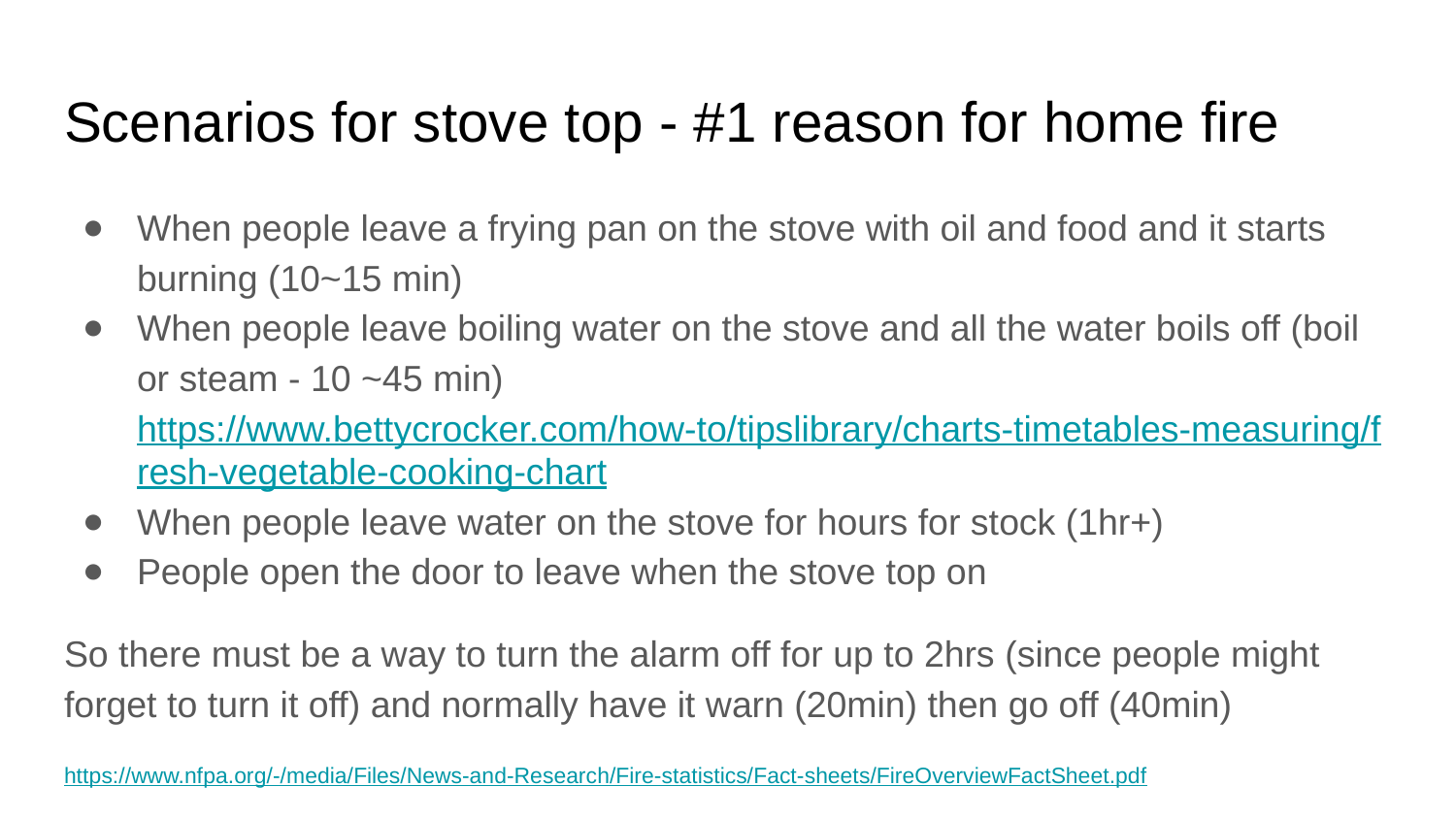

# Scenarios for stove top - #1 reason for home fire
When people leave a frying pan on the stove with oil and food and it starts burning (10~15 min)
When people leave boiling water on the stove and all the water boils off (boil or steam - 10 ~45 min) https://www.bettycrocker.com/how-to/tipslibrary/charts-timetables-measuring/fresh-vegetable-cooking-chart
When people leave water on the stove for hours for stock (1hr+)
People open the door to leave when the stove top on
So there must be a way to turn the alarm off for up to 2hrs (since people might forget to turn it off) and normally have it warn (20min) then go off (40min)
https://www.nfpa.org/-/media/Files/News-and-Research/Fire-statistics/Fact-sheets/FireOverviewFactSheet.pdf